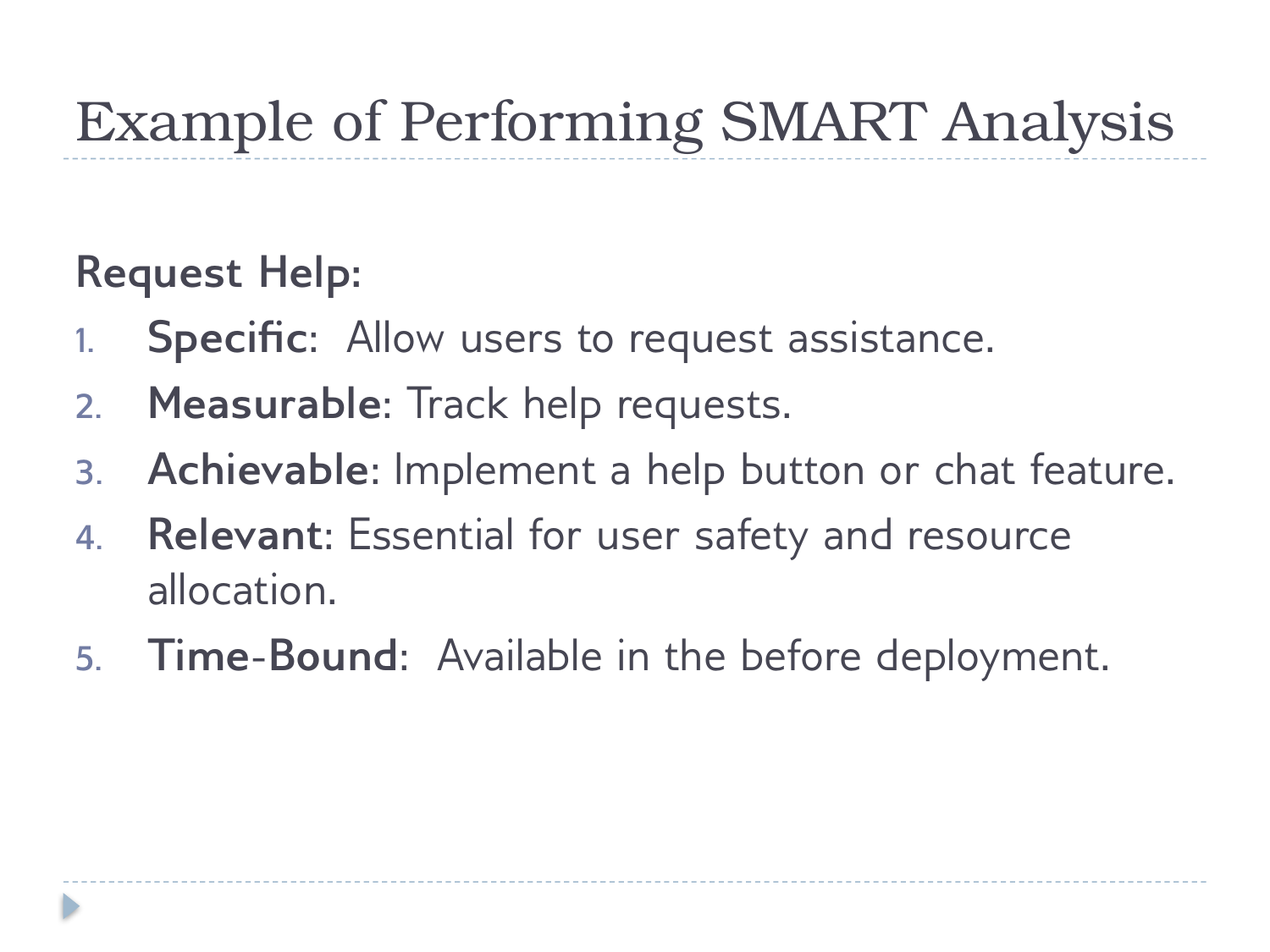

# Example of Performing SMART Analysis

Request Help:
Specific:  Allow users to request assistance.
Measurable: Track help requests.
Achievable: Implement a help button or chat feature.
Relevant: Essential for user safety and resource allocation.
Time-Bound:  Available in the before deployment.